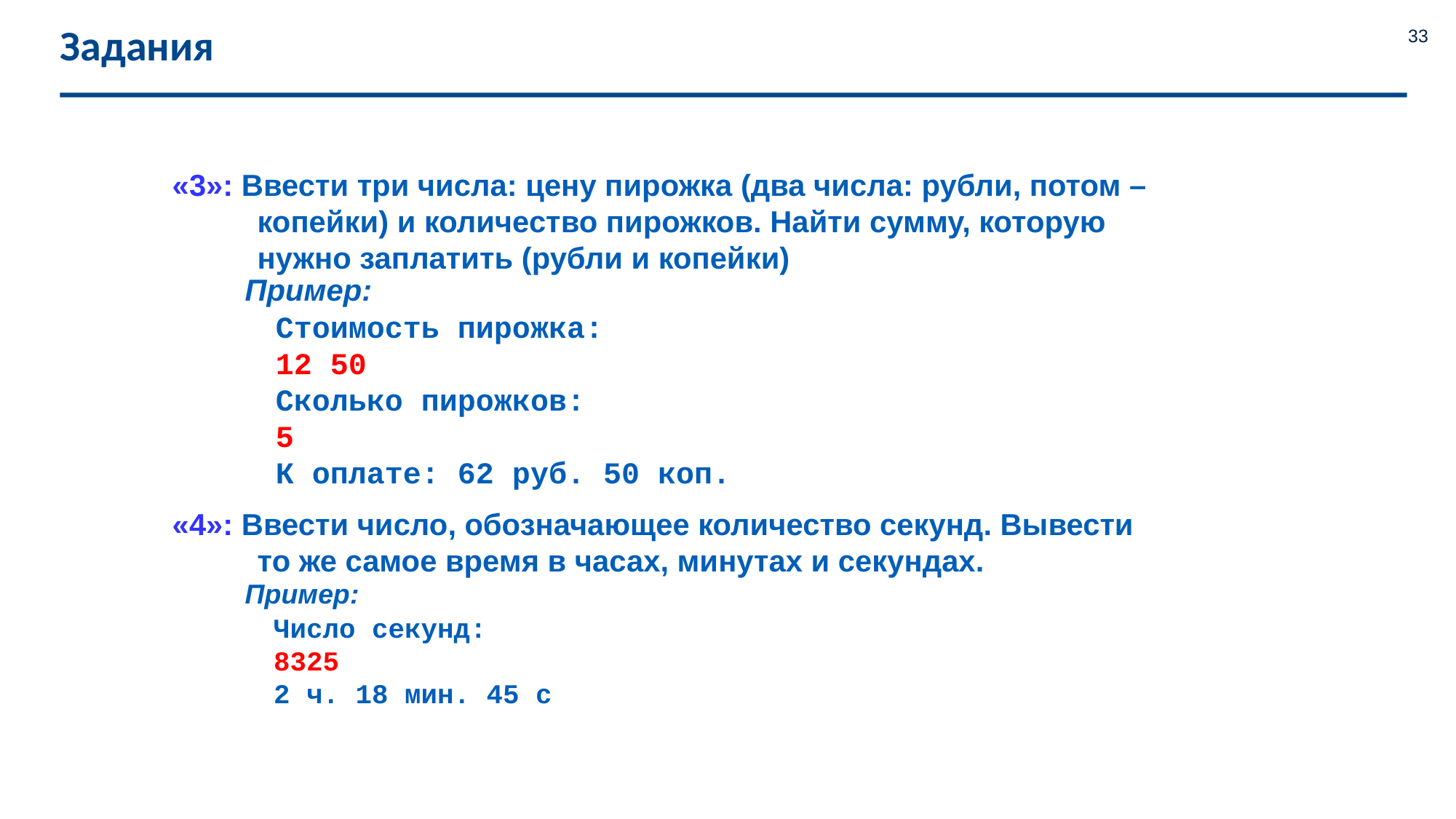

# Задания
33
«3»: Ввести три числа: цену пирожка (два числа: рубли, потом – копейки) и количество пирожков. Найти сумму, которую нужно заплатить (рубли и копейки)
    Пример:
	 Стоимость пирожка:
	 12 50
	 Сколько пирожков:
	 5
	 К оплате: 62 руб. 50 коп.
«4»: Ввести число, обозначающее количество секунд. Вывести то же самое время в часах, минутах и секундах.
    Пример:
	 Число секунд:
	 8325
	 2 ч. 18 мин. 45 с